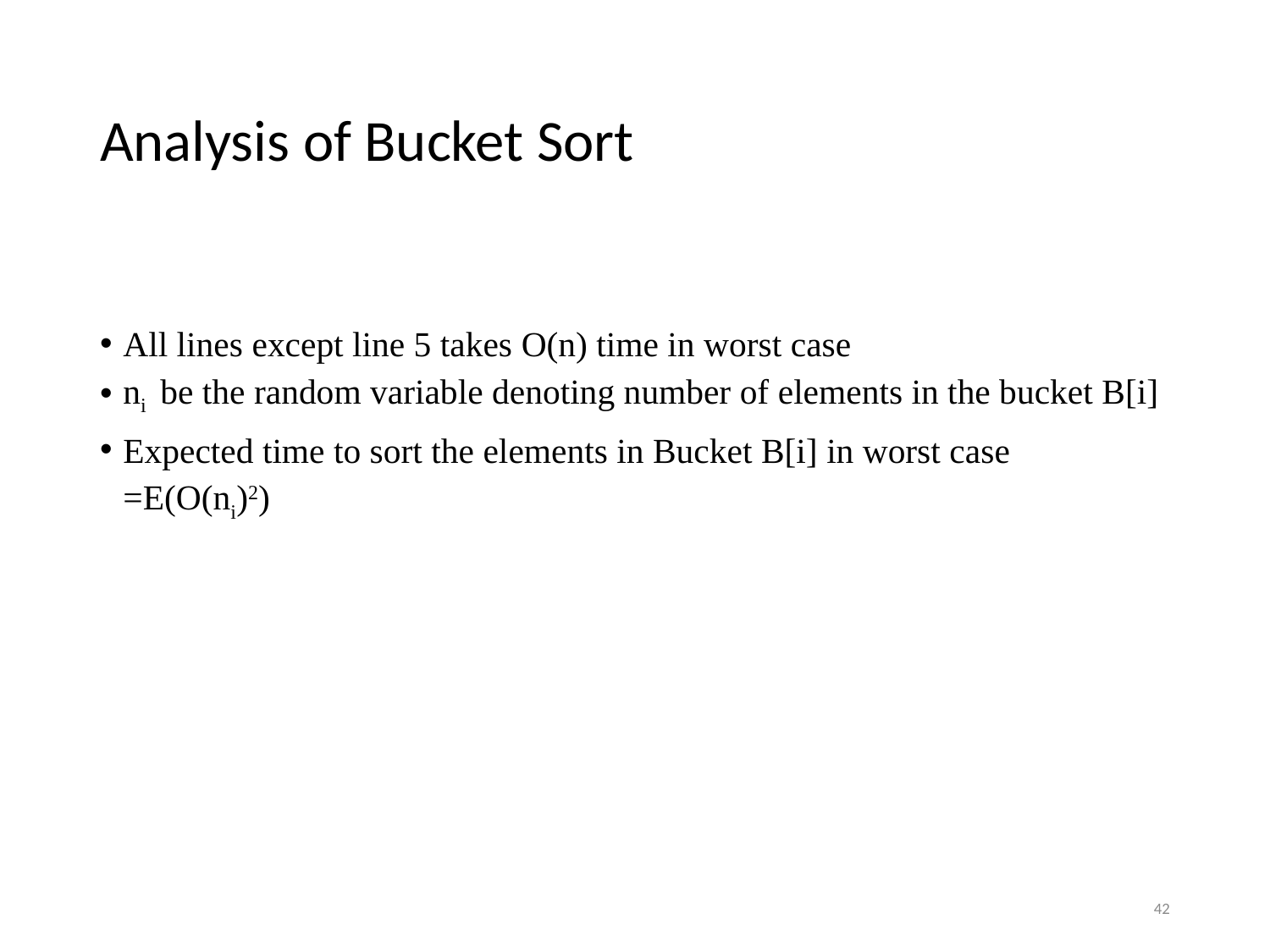

# Analysis of Bucket Sort

All lines except line 5 takes O(n) time in worst case
ni  be the random variable denoting number of elements in the bucket B[i]
Expected time to sort the elements in Bucket B[i] in worst case
		=E(O(ni)2)

42